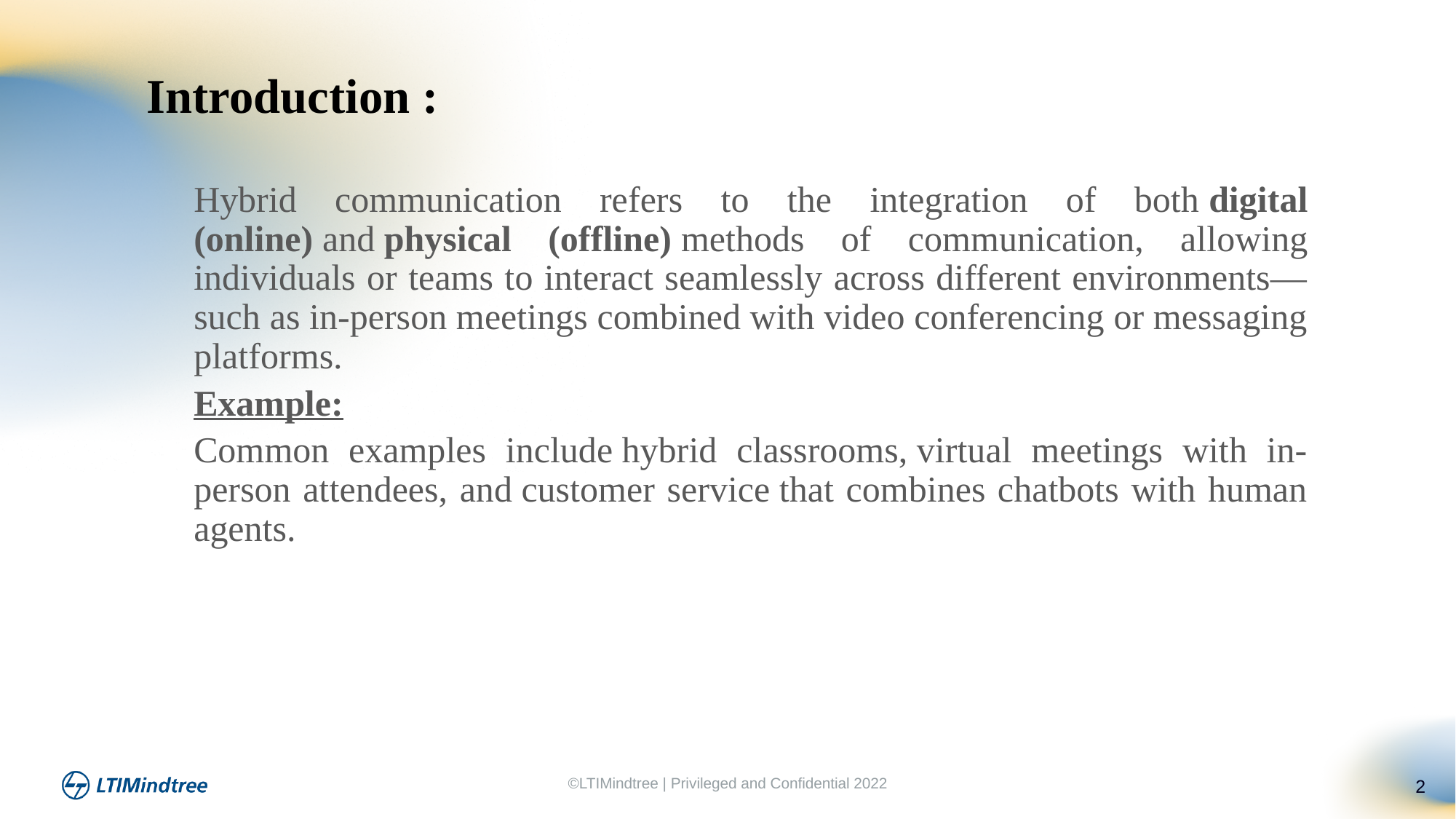

Introduction :

Hybrid communication refers to the integration of both digital (online) and physical (offline) methods of communication, allowing individuals or teams to interact seamlessly across different environments—such as in-person meetings combined with video conferencing or messaging platforms.
Example:
Common examples include hybrid classrooms, virtual meetings with in-person attendees, and customer service that combines chatbots with human agents.